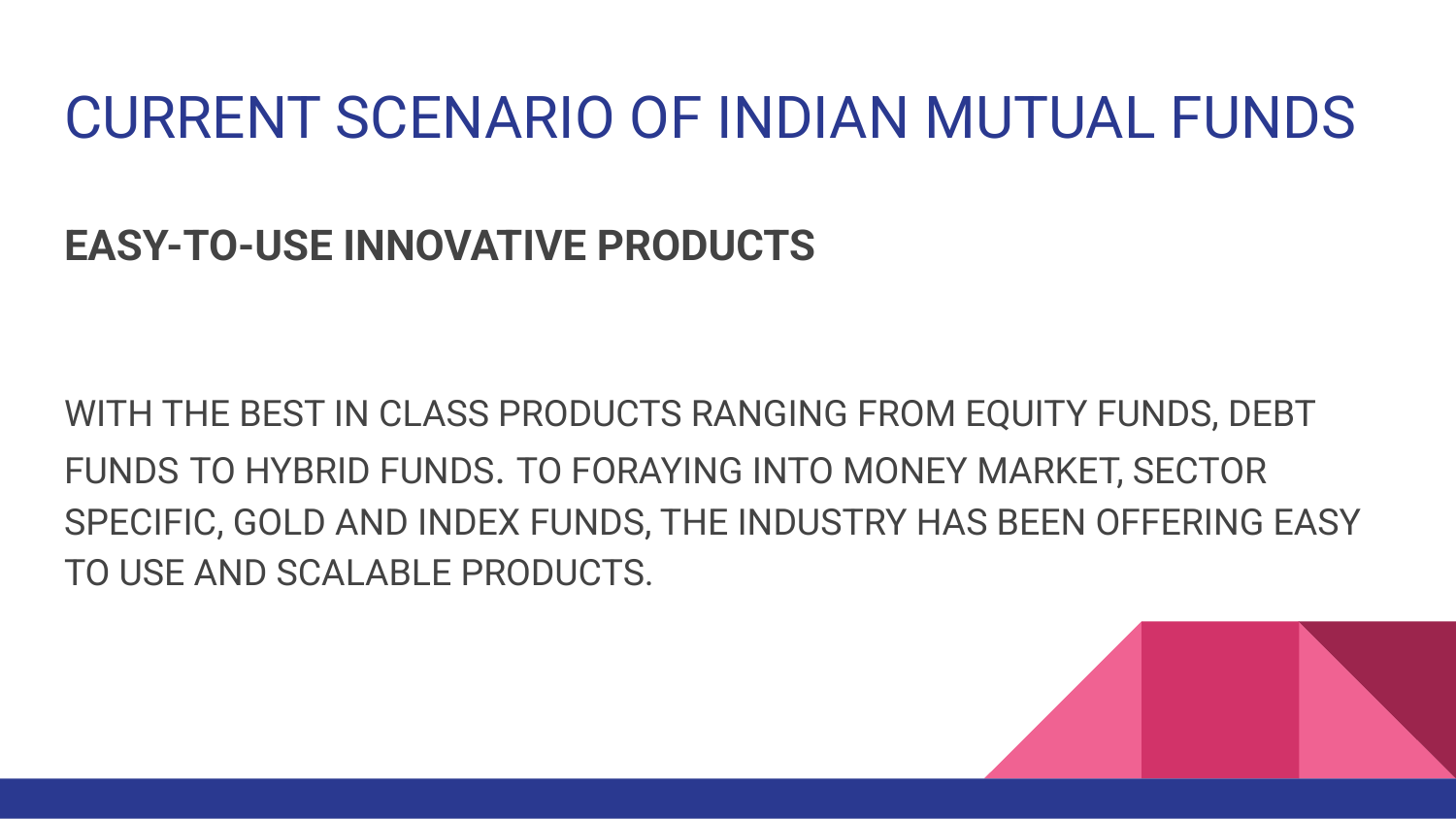

# CURRENT SCENARIO OF INDIAN MUTUAL FUNDS

EASY-TO-USE INNOVATIVE PRODUCTS

WITH THE BEST IN CLASS PRODUCTS RANGING FROM EQUITY FUNDS, DEBT FUNDS TO HYBRID FUNDS. TO FORAYING INTO MONEY MARKET, SECTOR SPECIFIC, GOLD AND INDEX FUNDS, THE INDUSTRY HAS BEEN OFFERING EASY TO USE AND SCALABLE PRODUCTS.